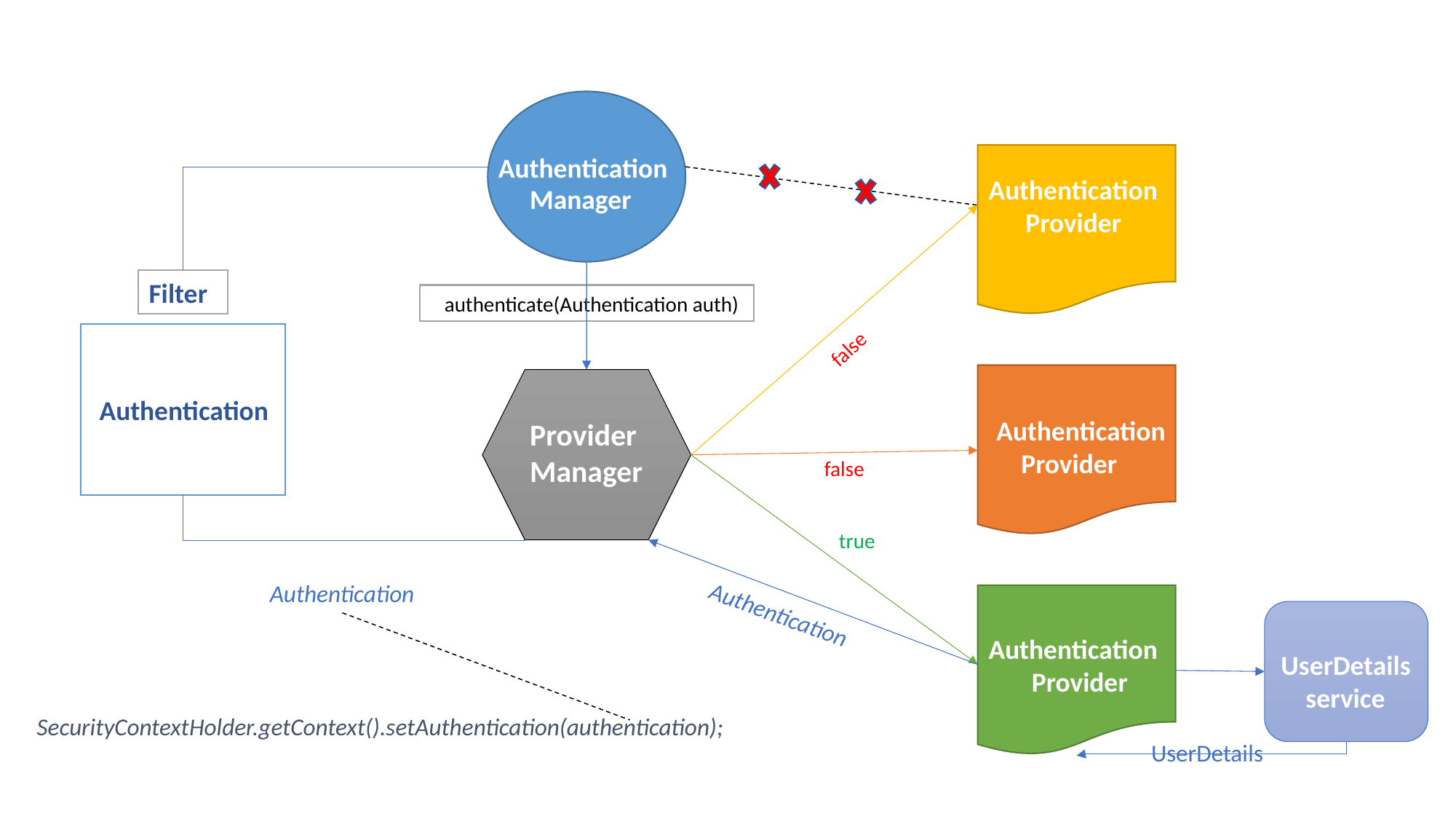

Authentication

Authentication
      Provider

Manager
Filter
   authenticate(Authentication auth)
false

Authentication
Authentication
    Provider
Provider
Manager
false
true
Authentication

Authentication

Authentication
       Provider
UserDetails
    service
SecurityContextHolder.getContext().setAuthentication(authentication);
UserDetails